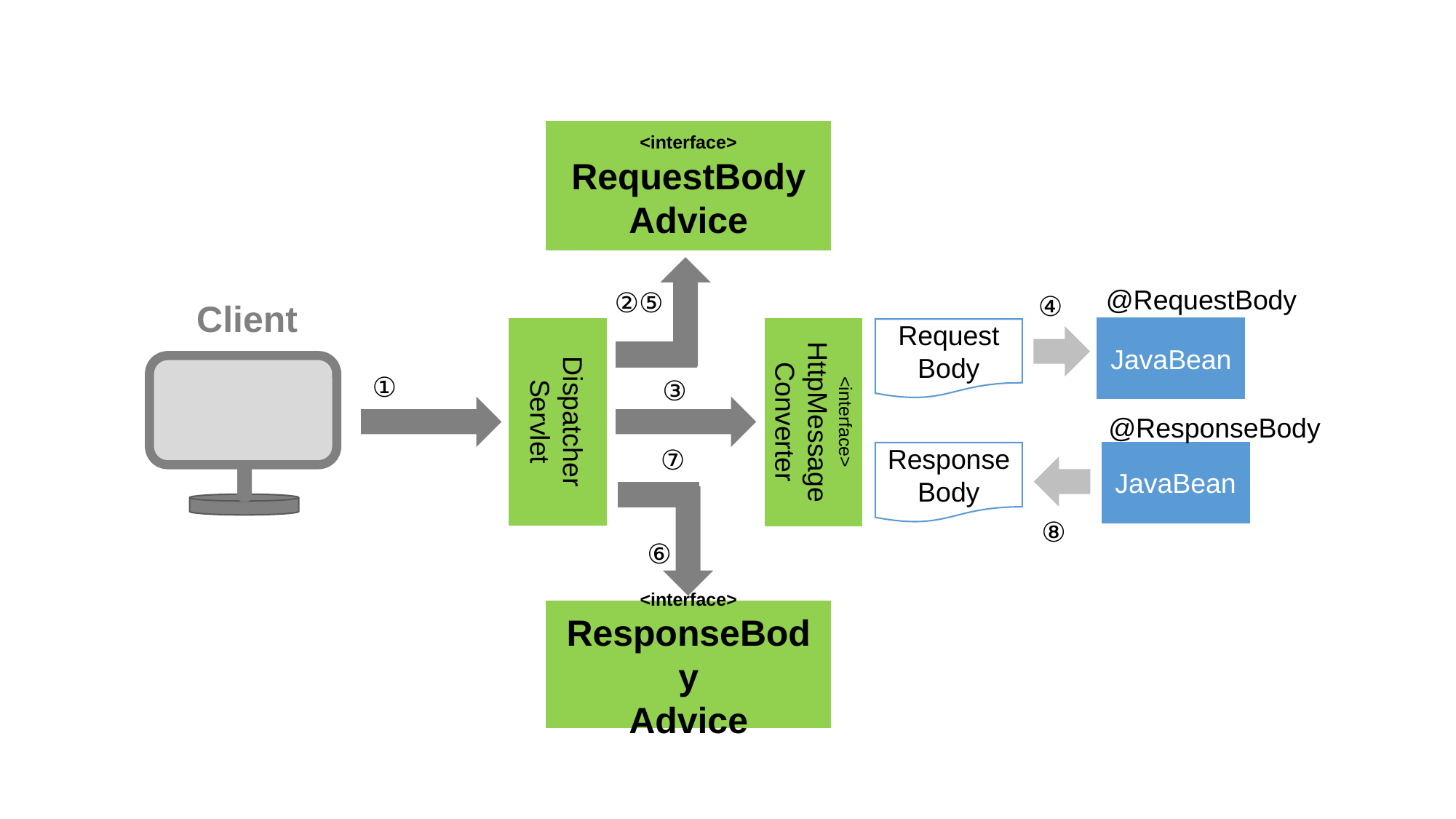

<interface>
RequestBody
Advice
@RequestBody
②⑤
④

Client
JavaBean
Dispatcher
Servlet
<interface>
HttpMessage
Converter
Request
Body

①
③

@ResponseBody
⑦
Response
Body
JavaBean

⑧

<interface>
ResponseBody
Advice
⑥